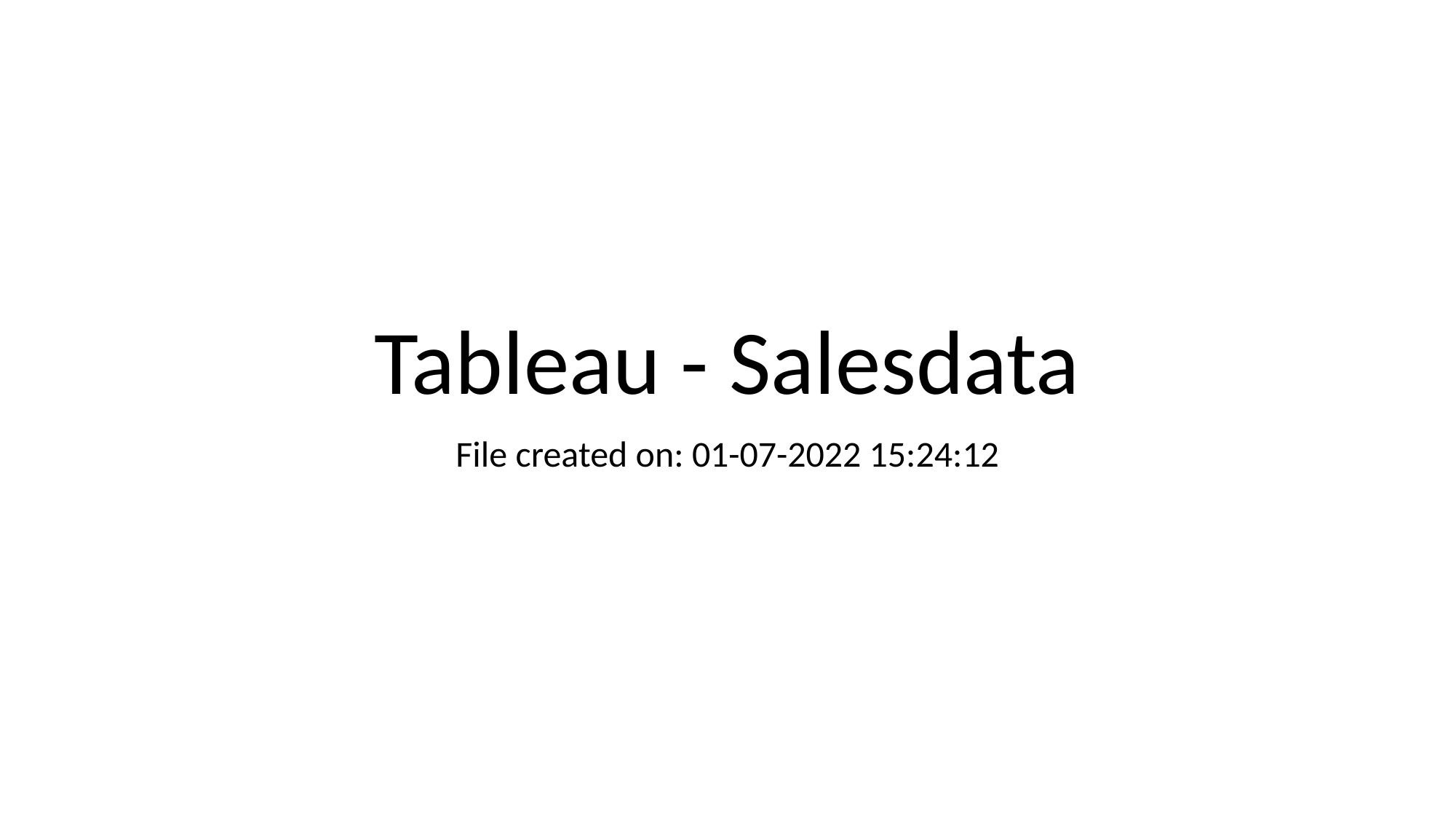

# Tableau - Salesdata
File created on: 01-07-2022 15:24:12